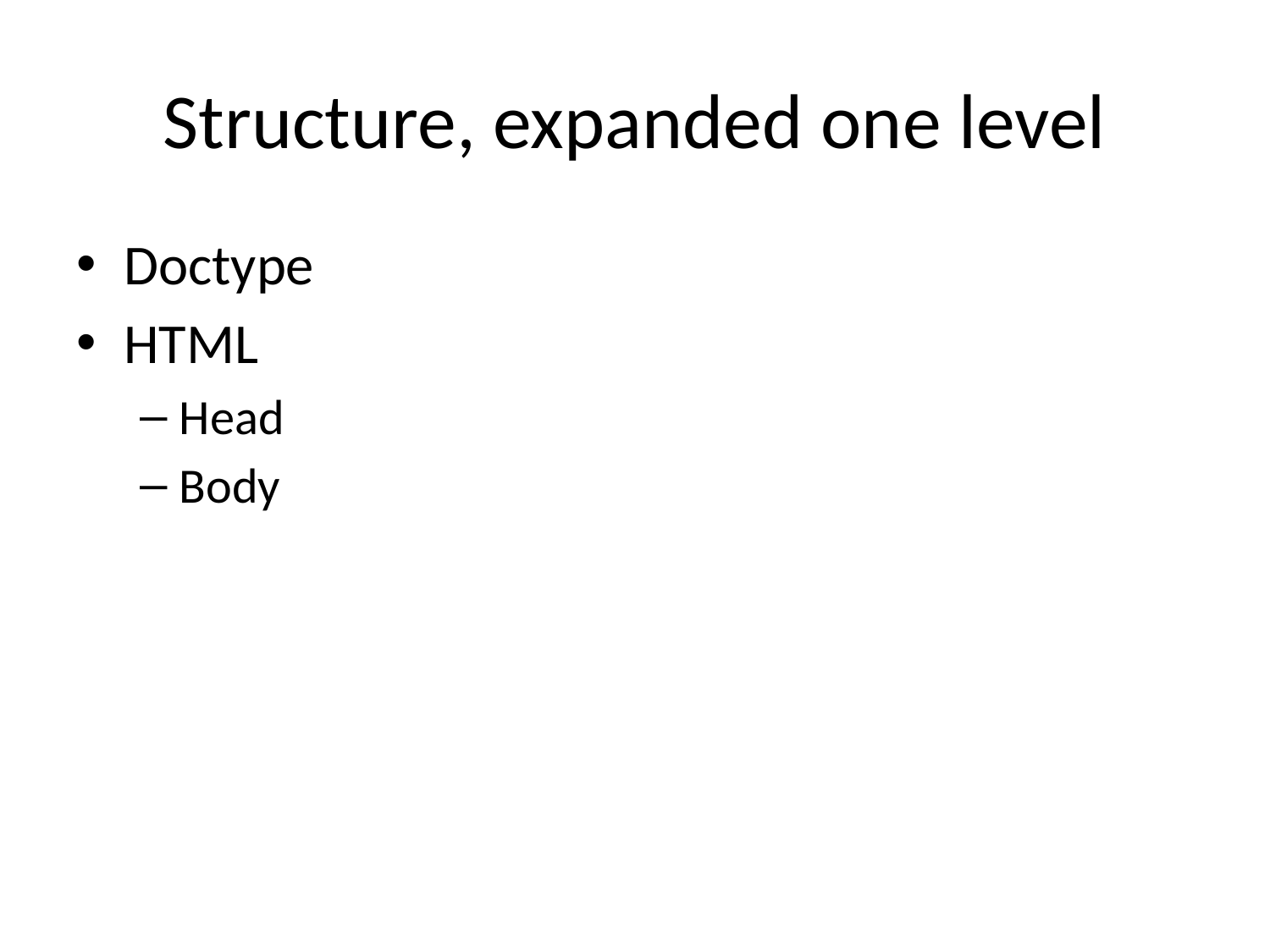

# Structure, expanded one level
Doctype
HTML
Head
Body